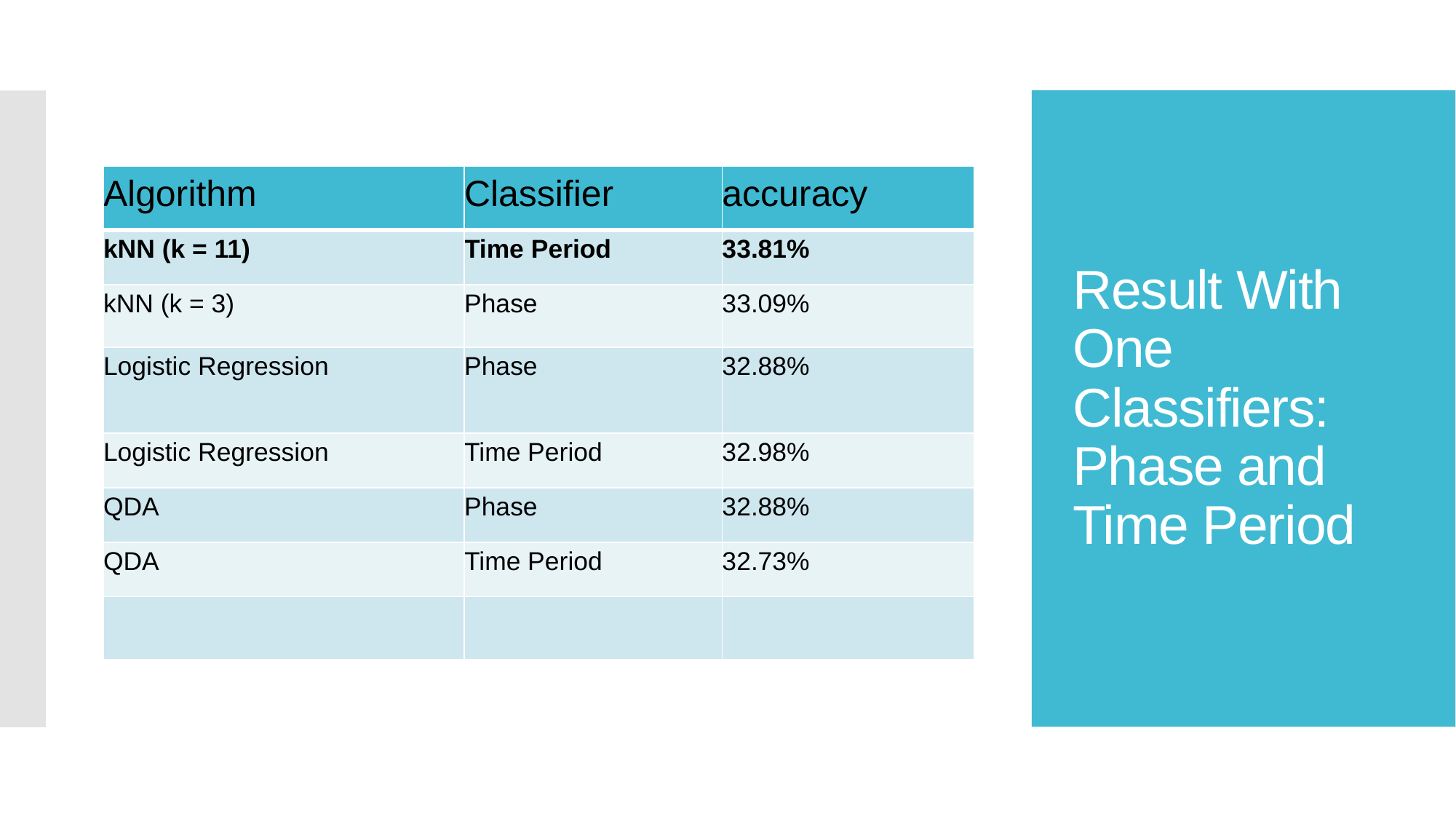

# Result With One Classifiers: Phase and Time Period
| Algorithm | Classifier | accuracy |
| --- | --- | --- |
| kNN (k = 11) | Time Period | 33.81% |
| kNN (k = 3) | Phase | 33.09% |
| Logistic Regression | Phase | 32.88% |
| Logistic Regression | Time Period | 32.98% |
| QDA | Phase | 32.88% |
| QDA | Time Period | 32.73% |
|  |  |  |